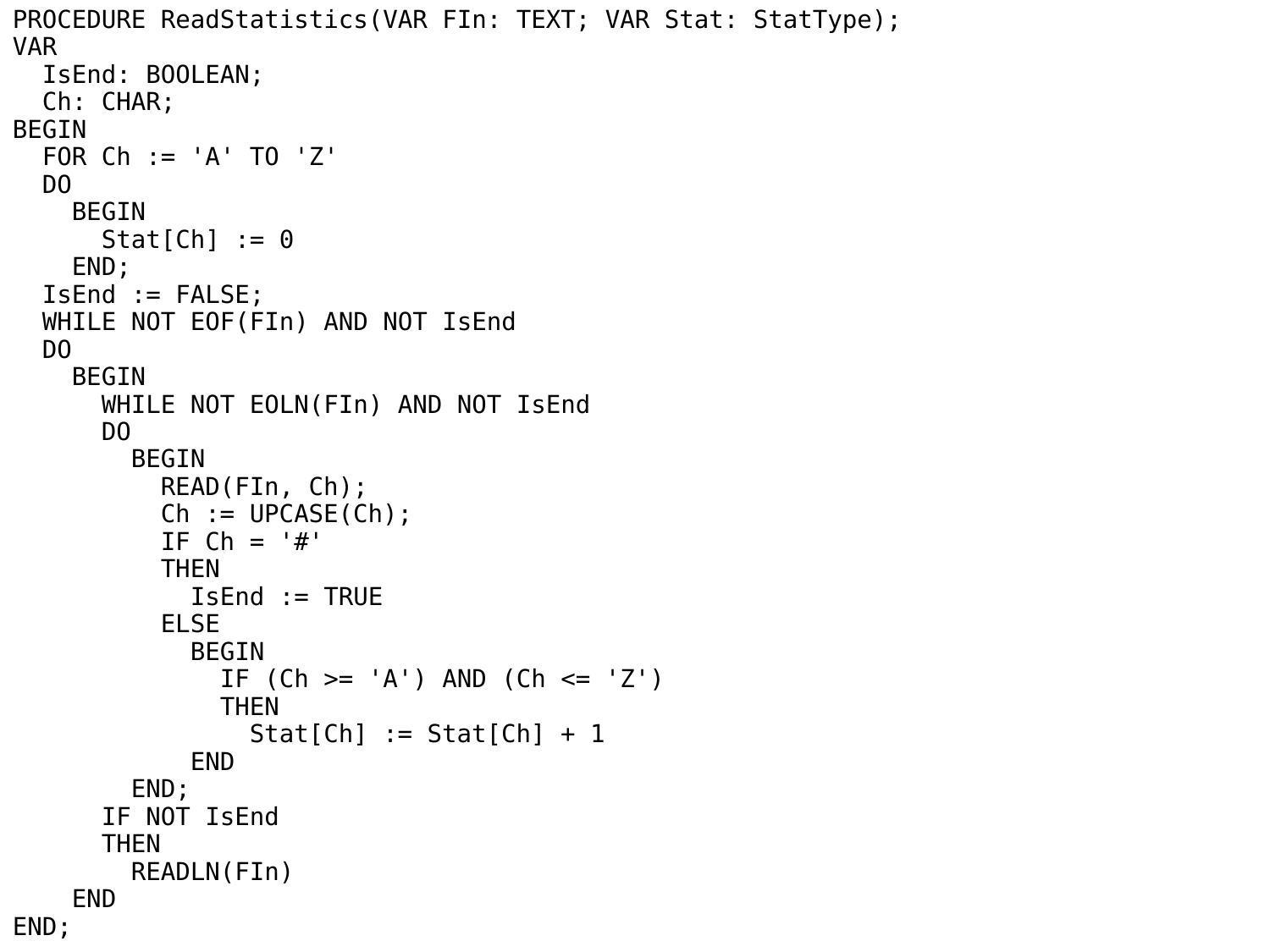

PROCEDURE ReadStatistics(VAR FIn: TEXT; VAR Stat: StatType);
VAR
  IsEnd: BOOLEAN;
  Ch: CHAR;
BEGIN
  FOR Ch := 'A' TO 'Z'
  DO
    BEGIN
      Stat[Ch] := 0
    END;
  IsEnd := FALSE;
  WHILE NOT EOF(FIn) AND NOT IsEnd
  DO
    BEGIN
      WHILE NOT EOLN(FIn) AND NOT IsEnd
      DO
        BEGIN
          READ(FIn, Ch);
          Ch := UPCASE(Ch);
          IF Ch = '#'
          THEN
            IsEnd := TRUE
          ELSE
            BEGIN
              IF (Ch >= 'A') AND (Ch <= 'Z')
              THEN
                Stat[Ch] := Stat[Ch] + 1
            END
        END;
      IF NOT IsEnd
      THEN
        READLN(FIn)
    END
END;